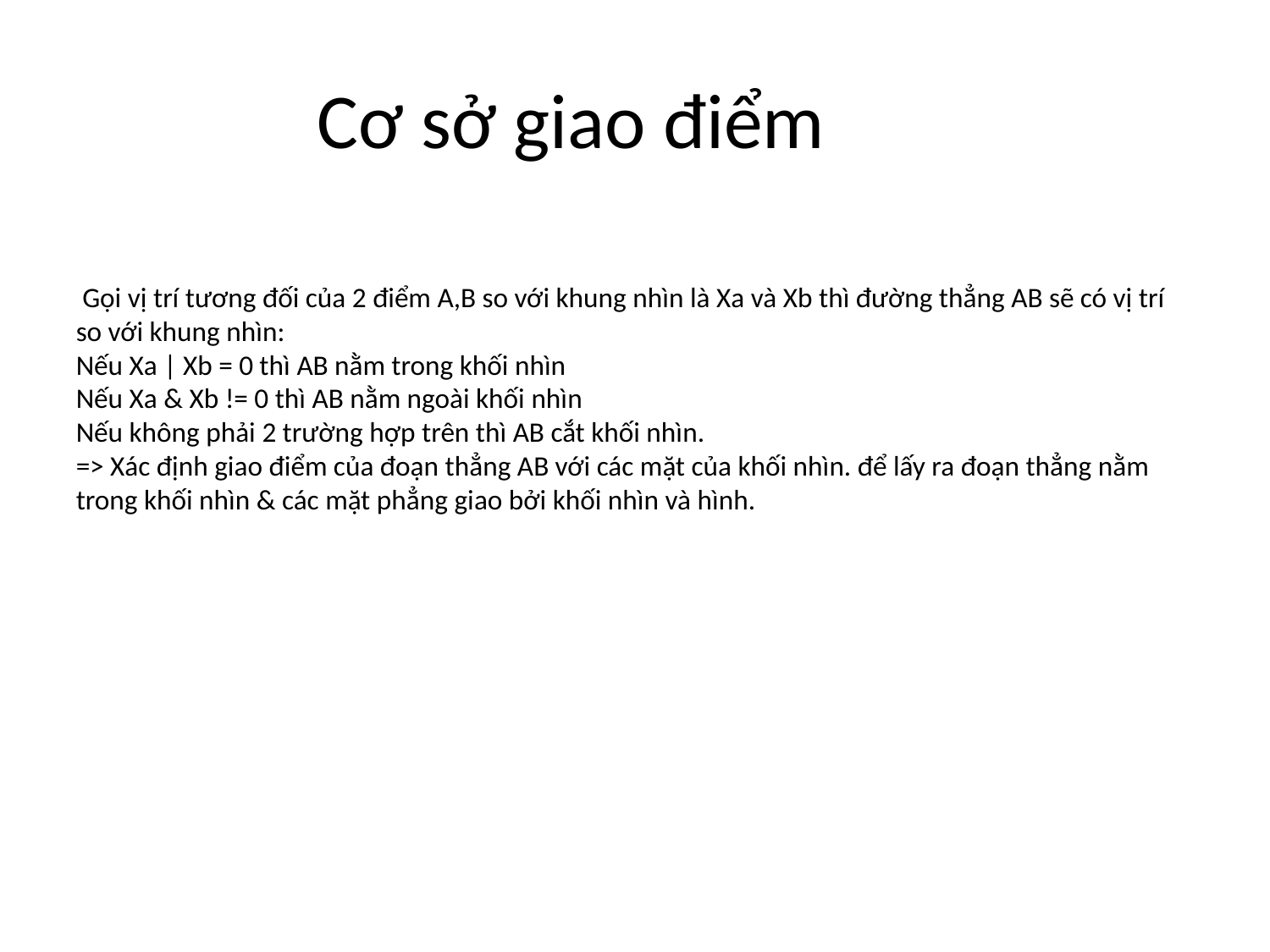

Cơ sở giao điểm

 Gọi vị trí tương đối của 2 điểm A,B so với khung nhìn là Xa và Xb thì đường thẳng AB sẽ có vị trí so với khung nhìn:
Nếu Xa | Xb = 0 thì AB nằm trong khối nhìn
Nếu Xa & Xb != 0 thì AB nằm ngoài khối nhìn
Nếu không phải 2 trường hợp trên thì AB cắt khối nhìn.
=> Xác định giao điểm của đoạn thẳng AB với các mặt của khối nhìn. để lấy ra đoạn thẳng nằm trong khối nhìn & các mặt phẳng giao bởi khối nhìn và hình.